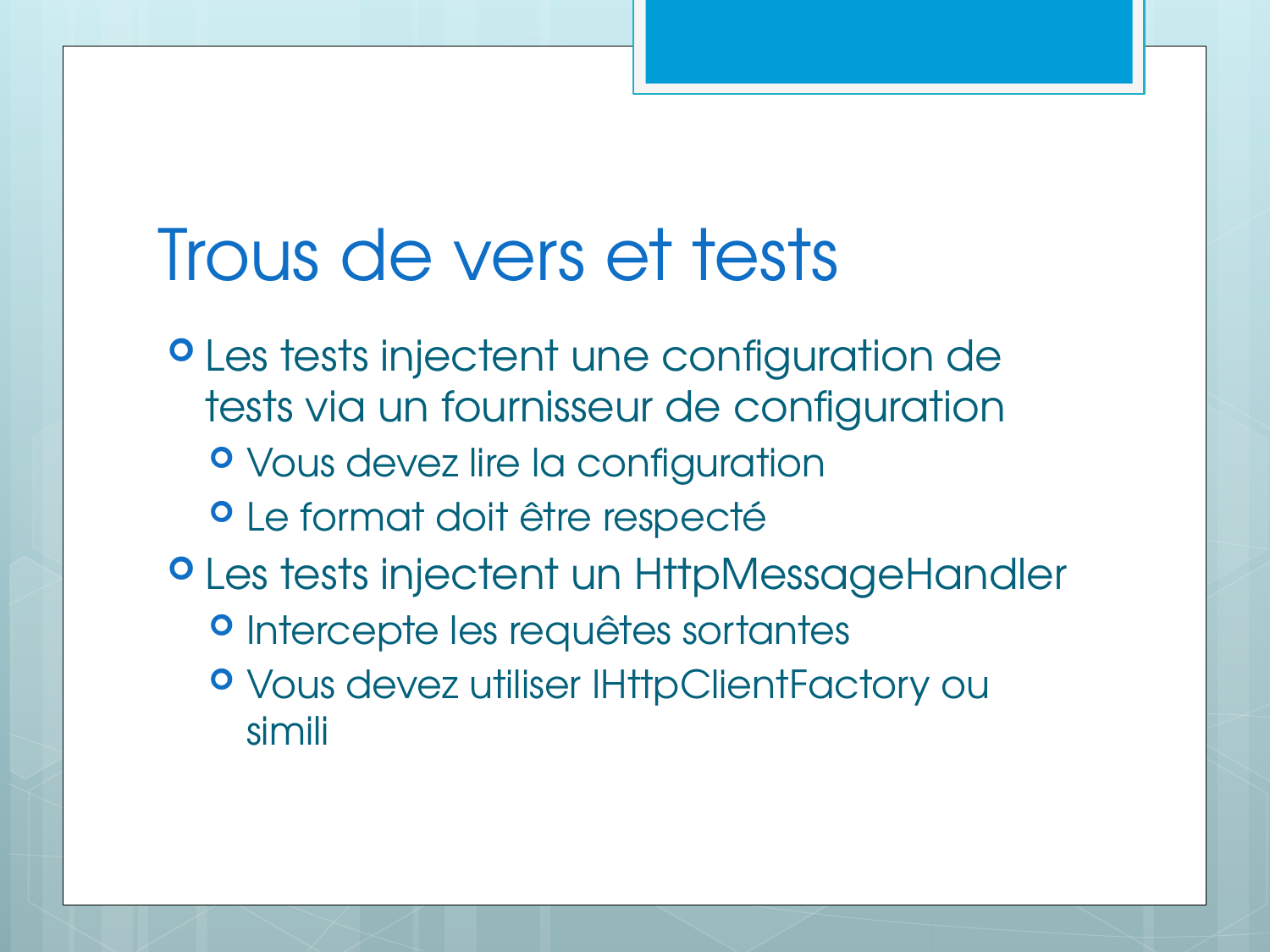

# Trous de vers et tests
Les tests injectent une configuration de tests via un fournisseur de configuration
Vous devez lire la configuration
Le format doit être respecté
Les tests injectent un HttpMessageHandler
Intercepte les requêtes sortantes
Vous devez utiliser IHttpClientFactory ou simili